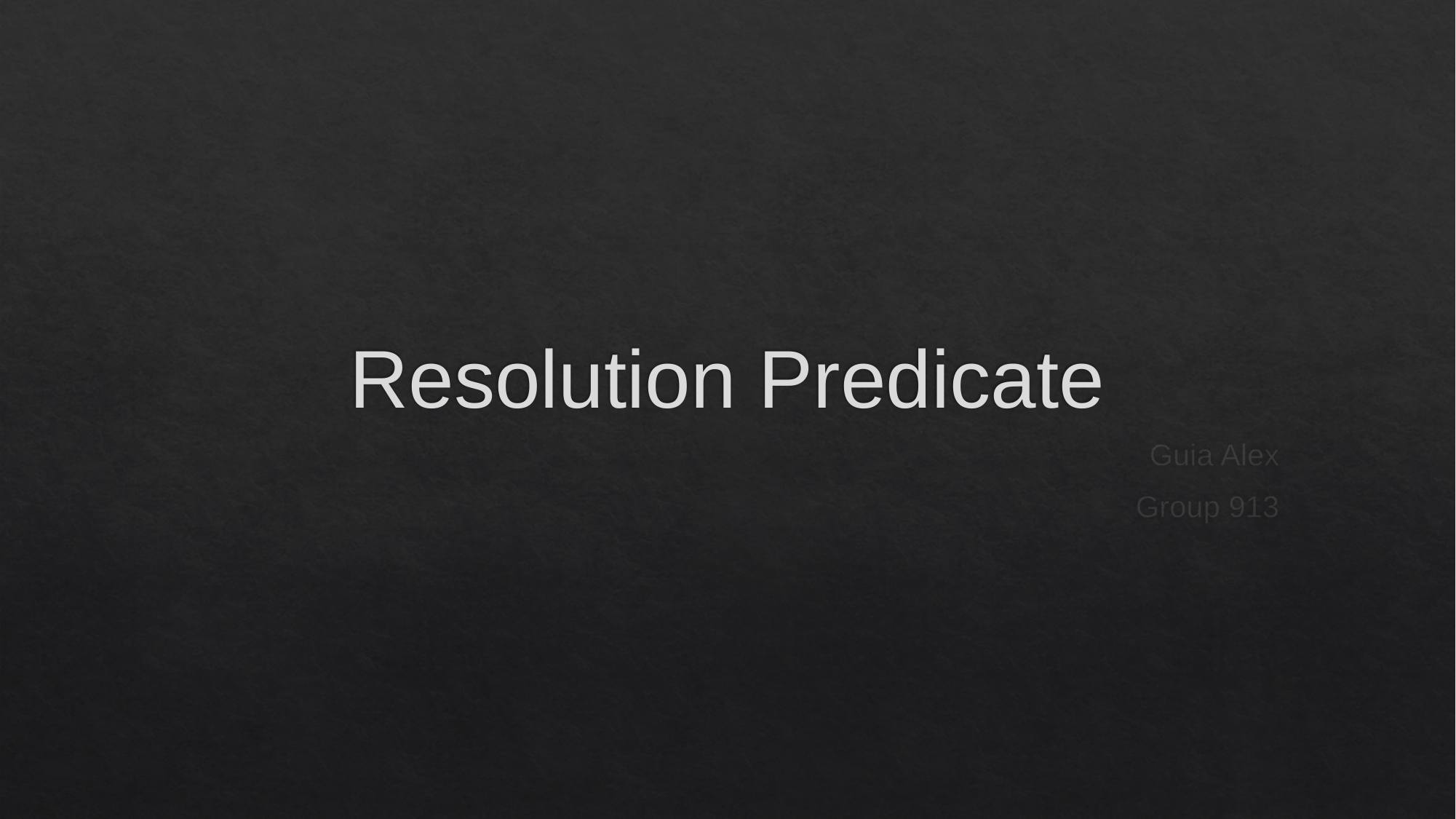

# Resolution Predicate
Guia Alex
Group 913